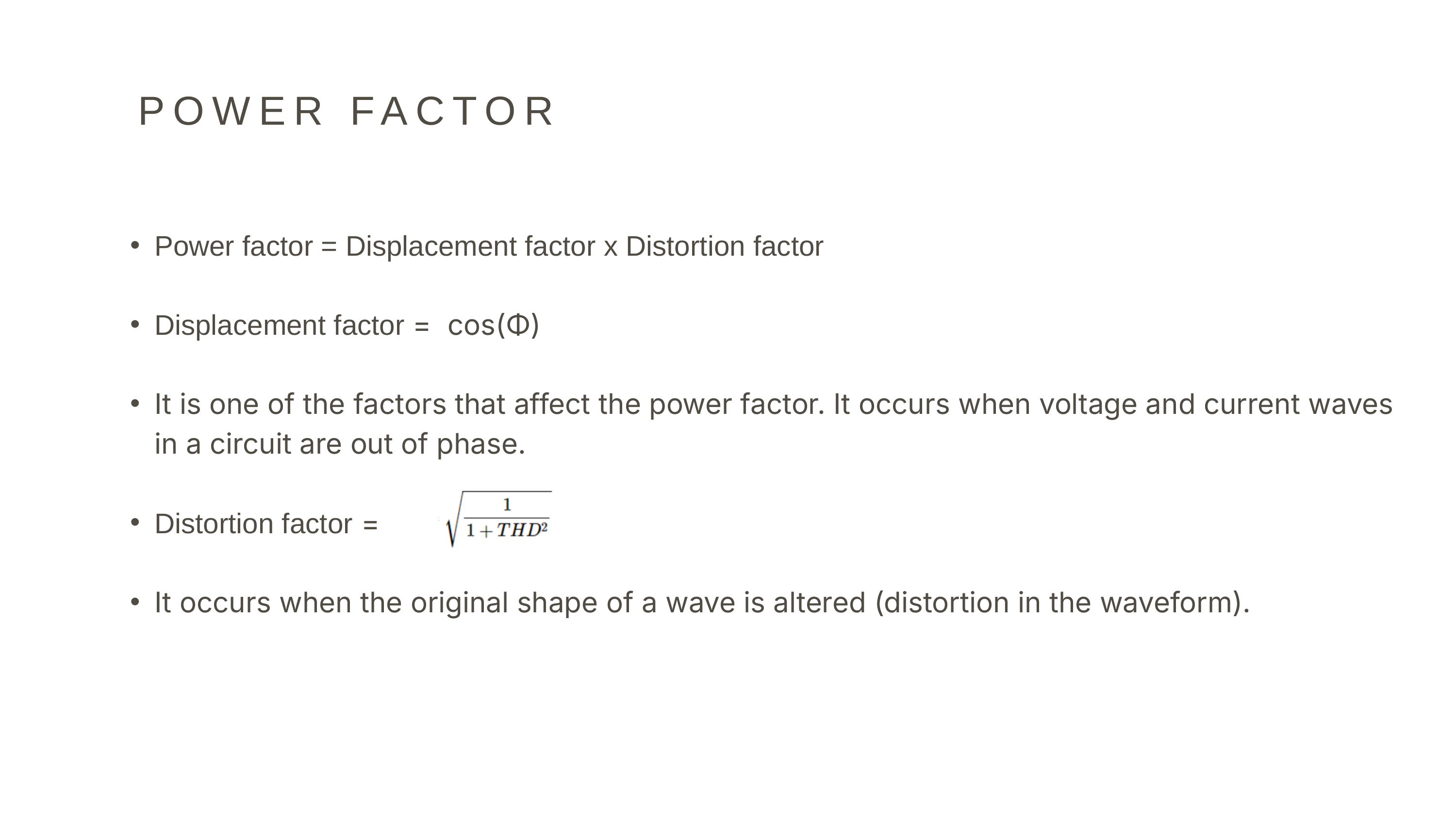

POWER FACTOR
Power factor = Displacement factor x Distortion factor

Displacement factor =  cos(Φ)

It is one of the factors that affect the power factor. It occurs when voltage and current waves in a circuit are out of phase.

Distortion factor =

It occurs when the original shape of a wave is altered (distortion in the waveform).